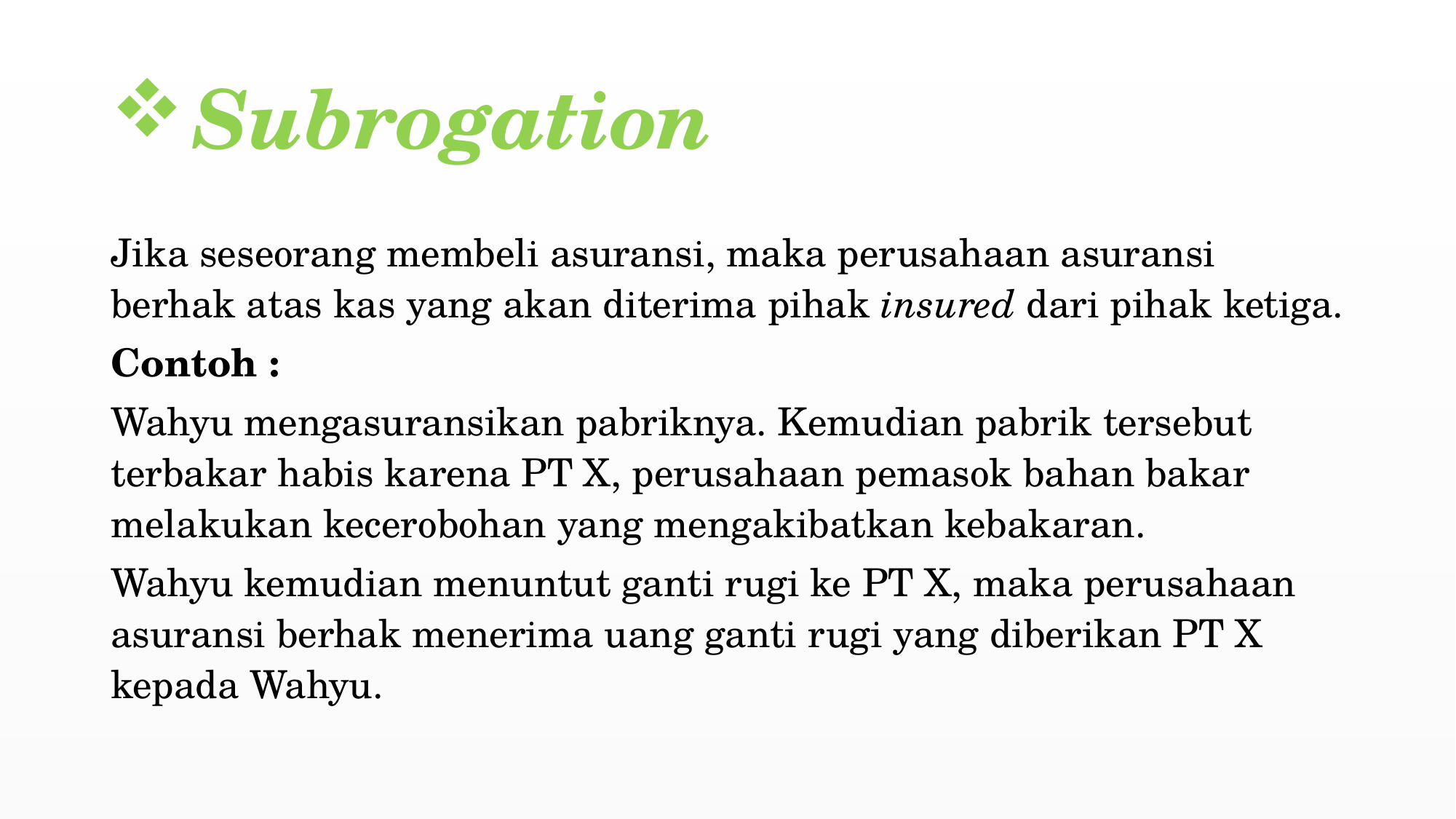

# Subrogation
Jika seseorang membeli asuransi, maka perusahaan asuransi berhak atas kas yang akan diterima pihak insured dari pihak ketiga.
Contoh :
Wahyu mengasuransikan pabriknya. Kemudian pabrik tersebut terbakar habis karena PT X, perusahaan pemasok bahan bakar melakukan kecerobohan yang mengakibatkan kebakaran.
Wahyu kemudian menuntut ganti rugi ke PT X, maka perusahaan asuransi berhak menerima uang ganti rugi yang diberikan PT X kepada Wahyu.